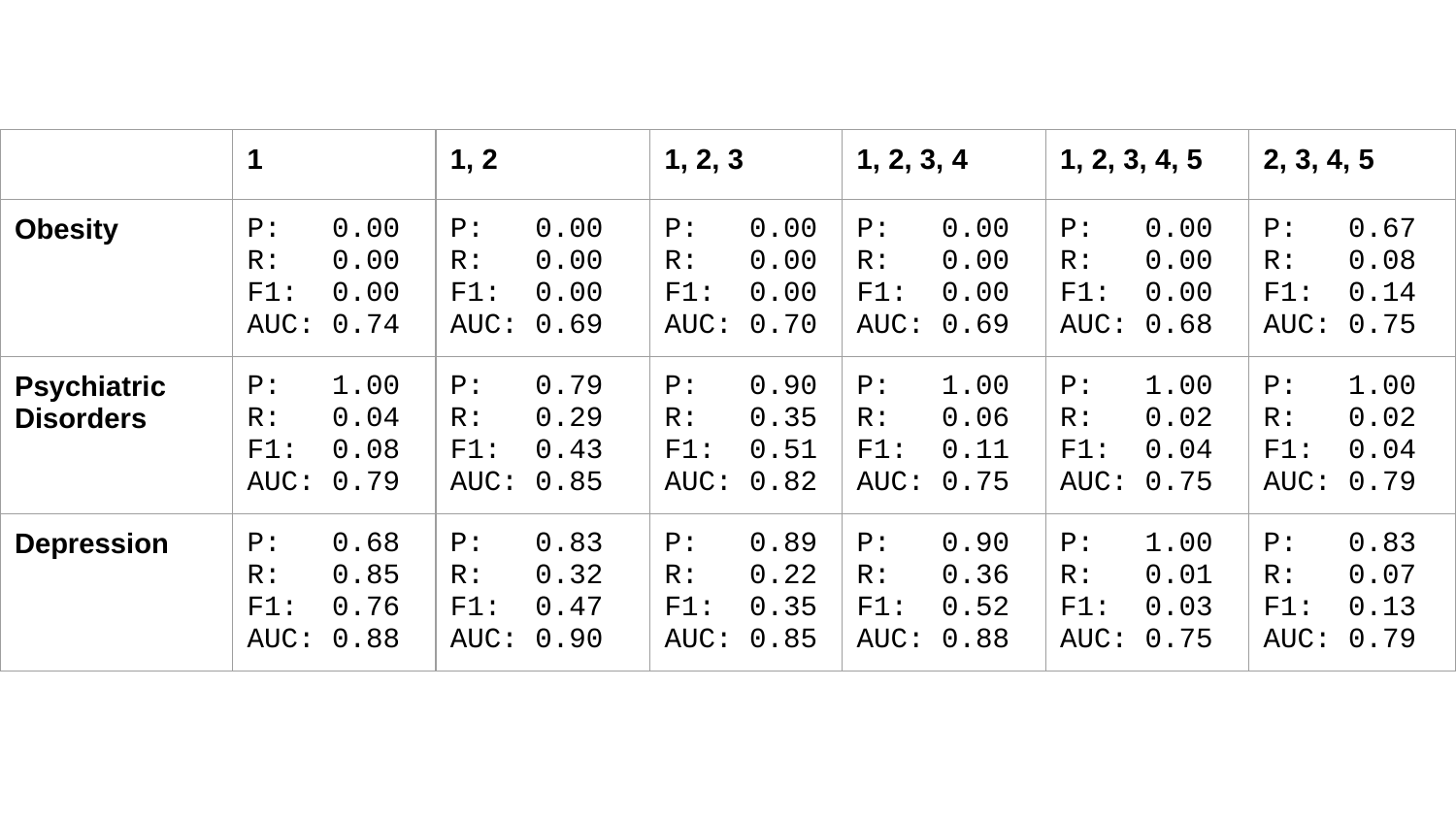

|  | 1 | 1, 2 | 1, 2, 3 | 1, 2, 3, 4 | 1, 2, 3, 4, 5 | 2, 3, 4, 5 |
| --- | --- | --- | --- | --- | --- | --- |
| Obesity | P: 0.00 R: 0.00 F1: 0.00 AUC: 0.74 | P: 0.00 R: 0.00 F1: 0.00 AUC: 0.69 | P: 0.00 R: 0.00 F1: 0.00 AUC: 0.70 | P: 0.00 R: 0.00 F1: 0.00 AUC: 0.69 | P: 0.00 R: 0.00 F1: 0.00 AUC: 0.68 | P: 0.67 R: 0.08 F1: 0.14 AUC: 0.75 |
| Psychiatric Disorders | P: 1.00 R: 0.04 F1: 0.08 AUC: 0.79 | P: 0.79 R: 0.29 F1: 0.43 AUC: 0.85 | P: 0.90 R: 0.35 F1: 0.51 AUC: 0.82 | P: 1.00 R: 0.06 F1: 0.11 AUC: 0.75 | P: 1.00 R: 0.02 F1: 0.04 AUC: 0.75 | P: 1.00 R: 0.02 F1: 0.04 AUC: 0.79 |
| Depression | P: 0.68 R: 0.85 F1: 0.76 AUC: 0.88 | P: 0.83 R: 0.32 F1: 0.47 AUC: 0.90 | P: 0.89 R: 0.22 F1: 0.35 AUC: 0.85 | P: 0.90 R: 0.36 F1: 0.52 AUC: 0.88 | P: 1.00 R: 0.01 F1: 0.03 AUC: 0.75 | P: 0.83 R: 0.07 F1: 0.13 AUC: 0.79 |